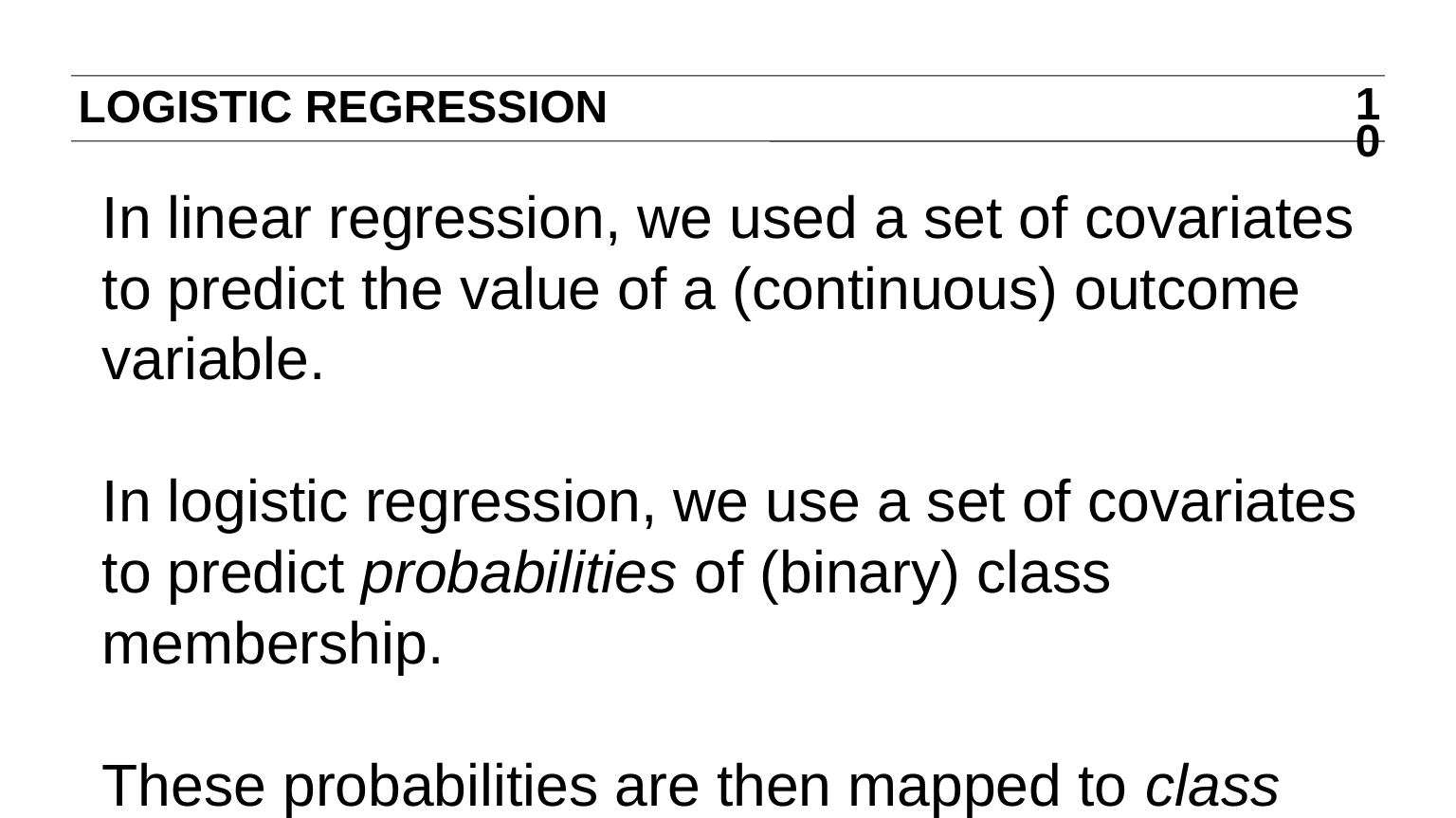

Logistic regression
10
In linear regression, we used a set of covariates to predict the value of a (continuous) outcome variable.

In logistic regression, we use a set of covariates to predict probabilities of (binary) class membership.

These probabilities are then mapped to class labels, thus solving the classification problem.